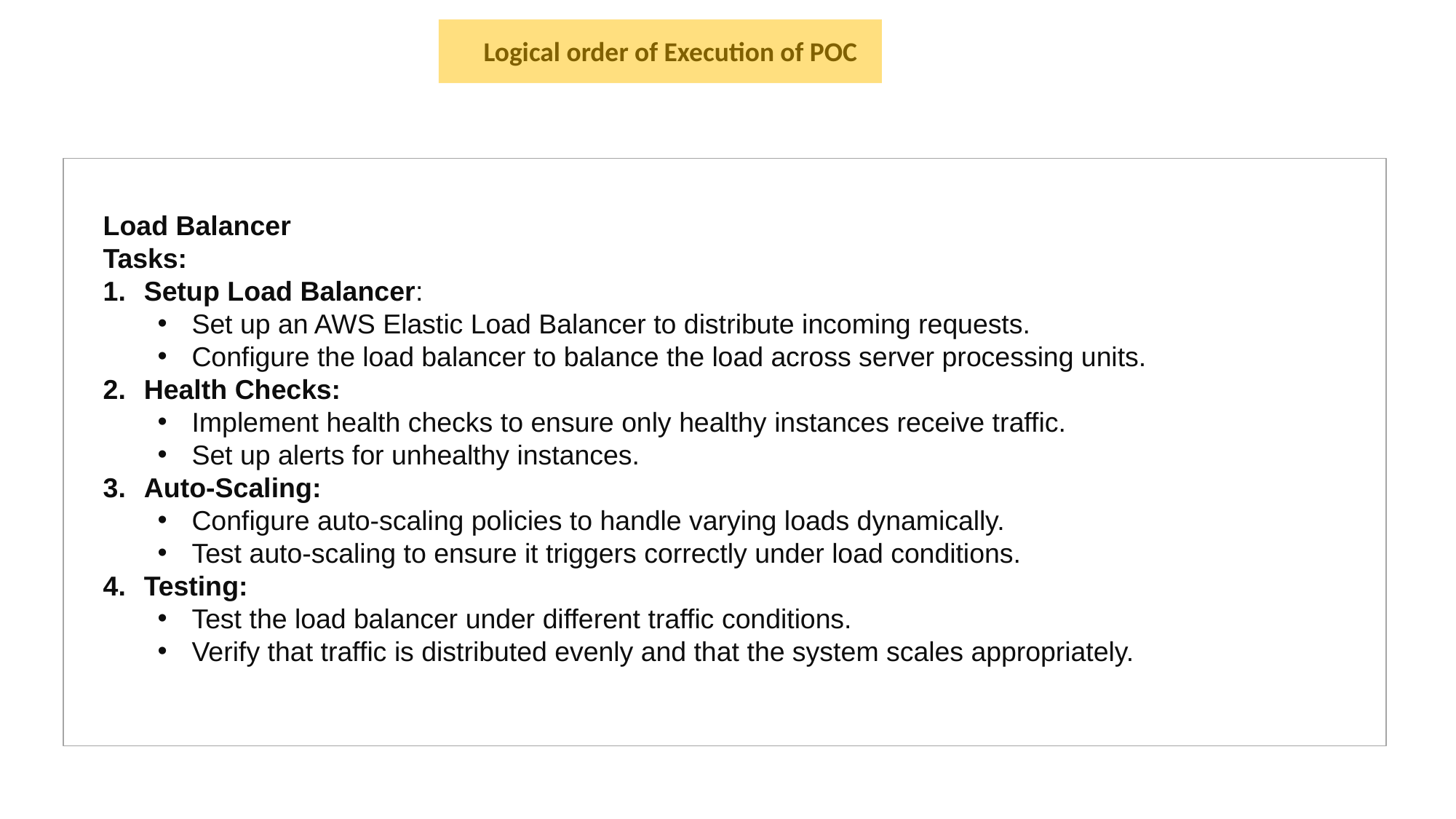

Logical order of Execution of POC

Load Balancer
Tasks:
Setup Load Balancer:
Set up an AWS Elastic Load Balancer to distribute incoming requests.
Configure the load balancer to balance the load across server processing units.
Health Checks:
Implement health checks to ensure only healthy instances receive traffic.
Set up alerts for unhealthy instances.
Auto-Scaling:
Configure auto-scaling policies to handle varying loads dynamically.
Test auto-scaling to ensure it triggers correctly under load conditions.
Testing:
Test the load balancer under different traffic conditions.
Verify that traffic is distributed evenly and that the system scales appropriately.